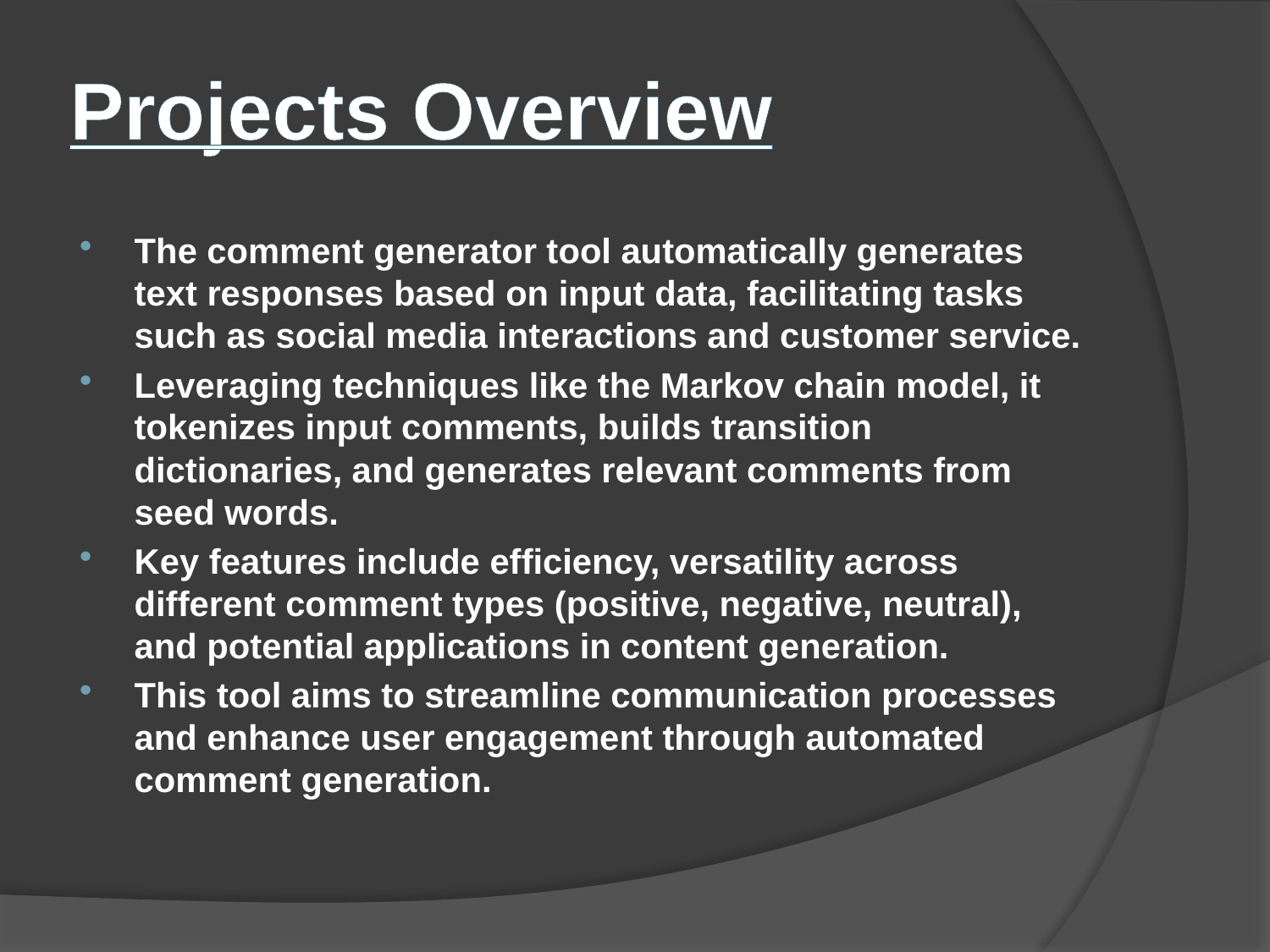

# Projects Overview
The comment generator tool automatically generates text responses based on input data, facilitating tasks such as social media interactions and customer service.
Leveraging techniques like the Markov chain model, it tokenizes input comments, builds transition dictionaries, and generates relevant comments from seed words.
Key features include efficiency, versatility across different comment types (positive, negative, neutral), and potential applications in content generation.
This tool aims to streamline communication processes and enhance user engagement through automated comment generation.